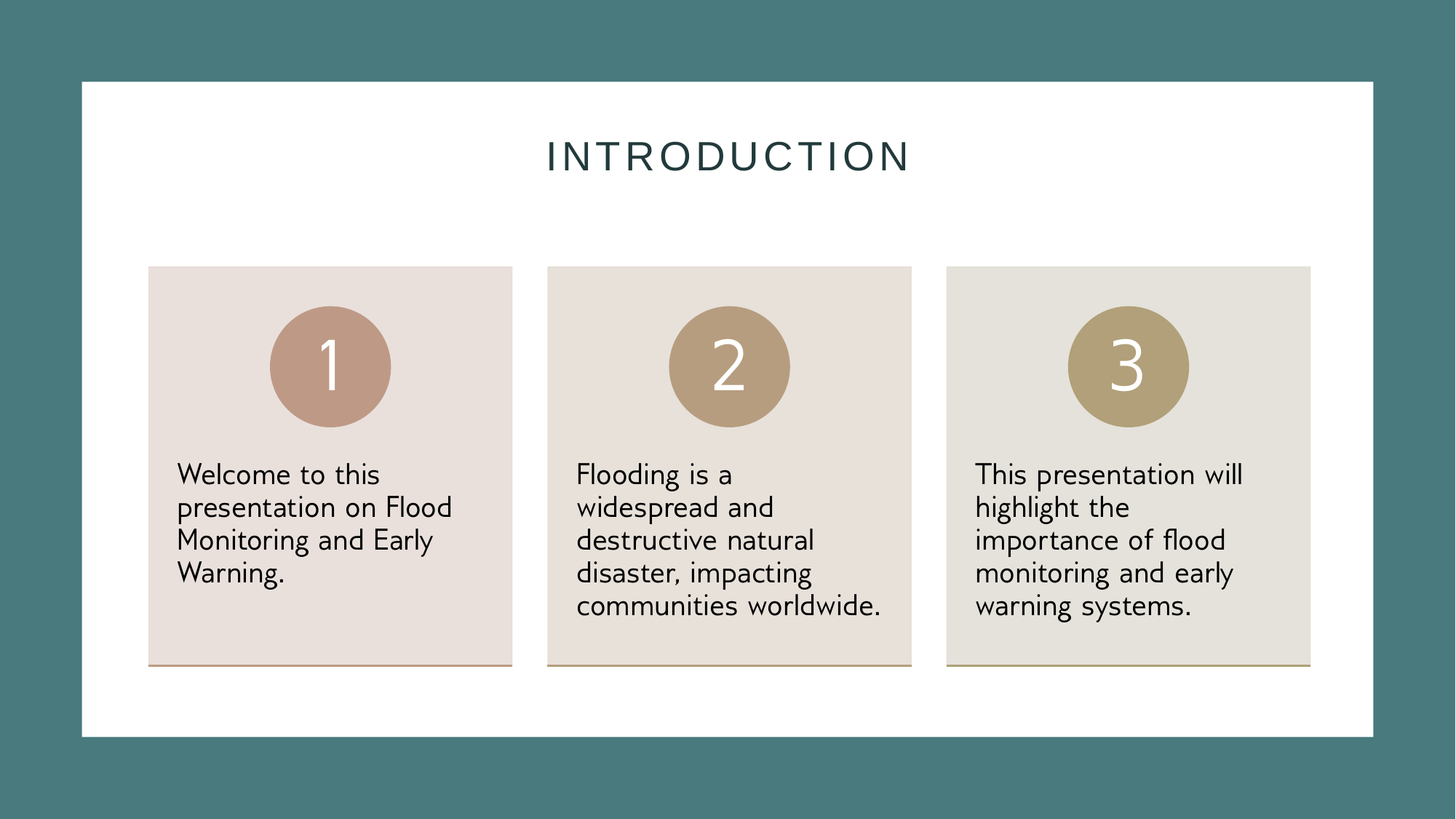

# Introduction
Welcome to this presentation on Flood Monitoring and Early Warning.
1
Flooding is a widespread and destructive natural disaster, impacting communities worldwide.
2
This presentation will highlight the importance of flood monitoring and early warning systems.
3